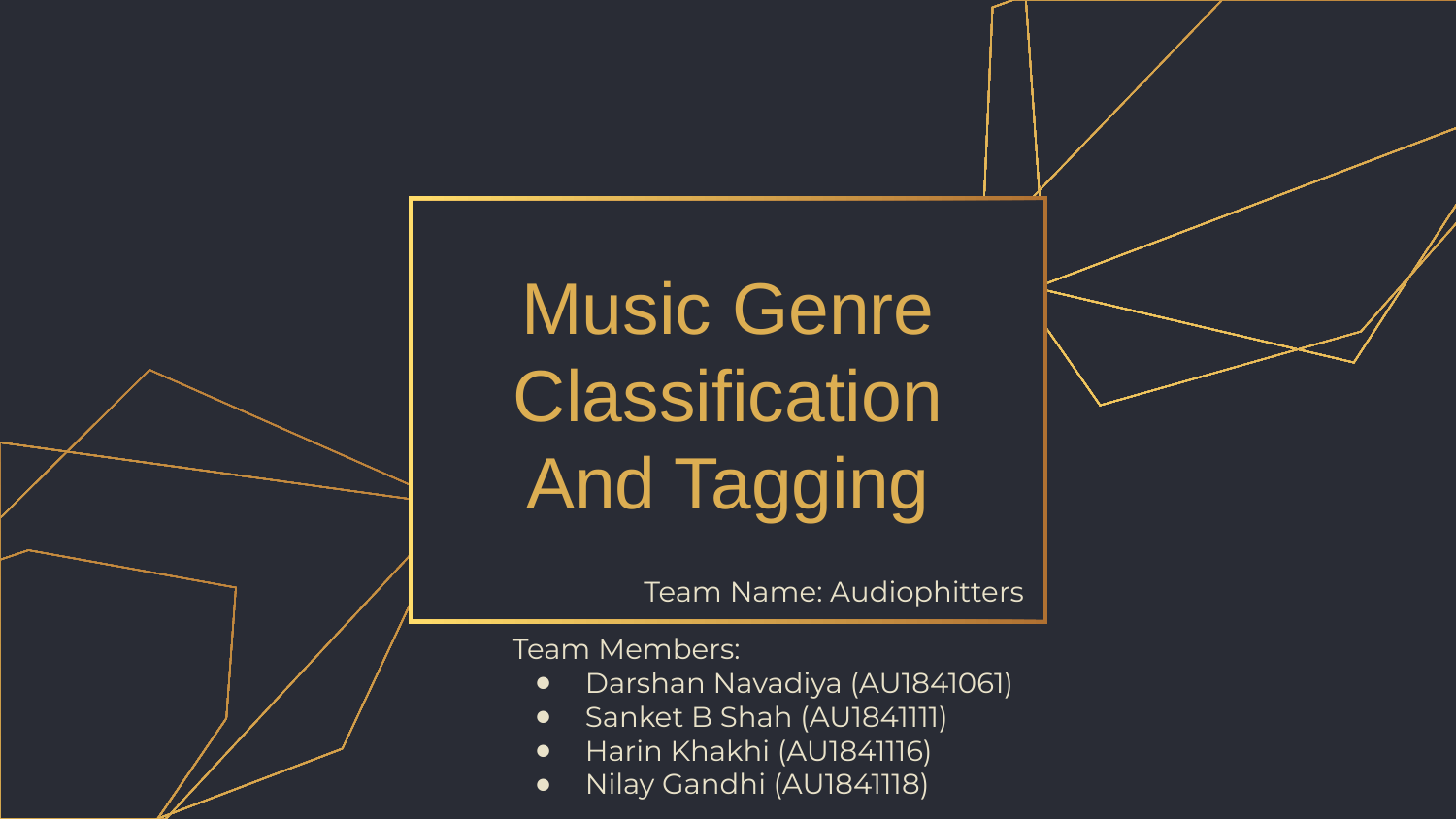

# Music Genre Classification
And Tagging
Team Name: Audiophitters
Team Members:
Darshan Navadiya (AU1841061)
Sanket B Shah (AU1841111)
Harin Khakhi (AU1841116)
Nilay Gandhi (AU1841118)